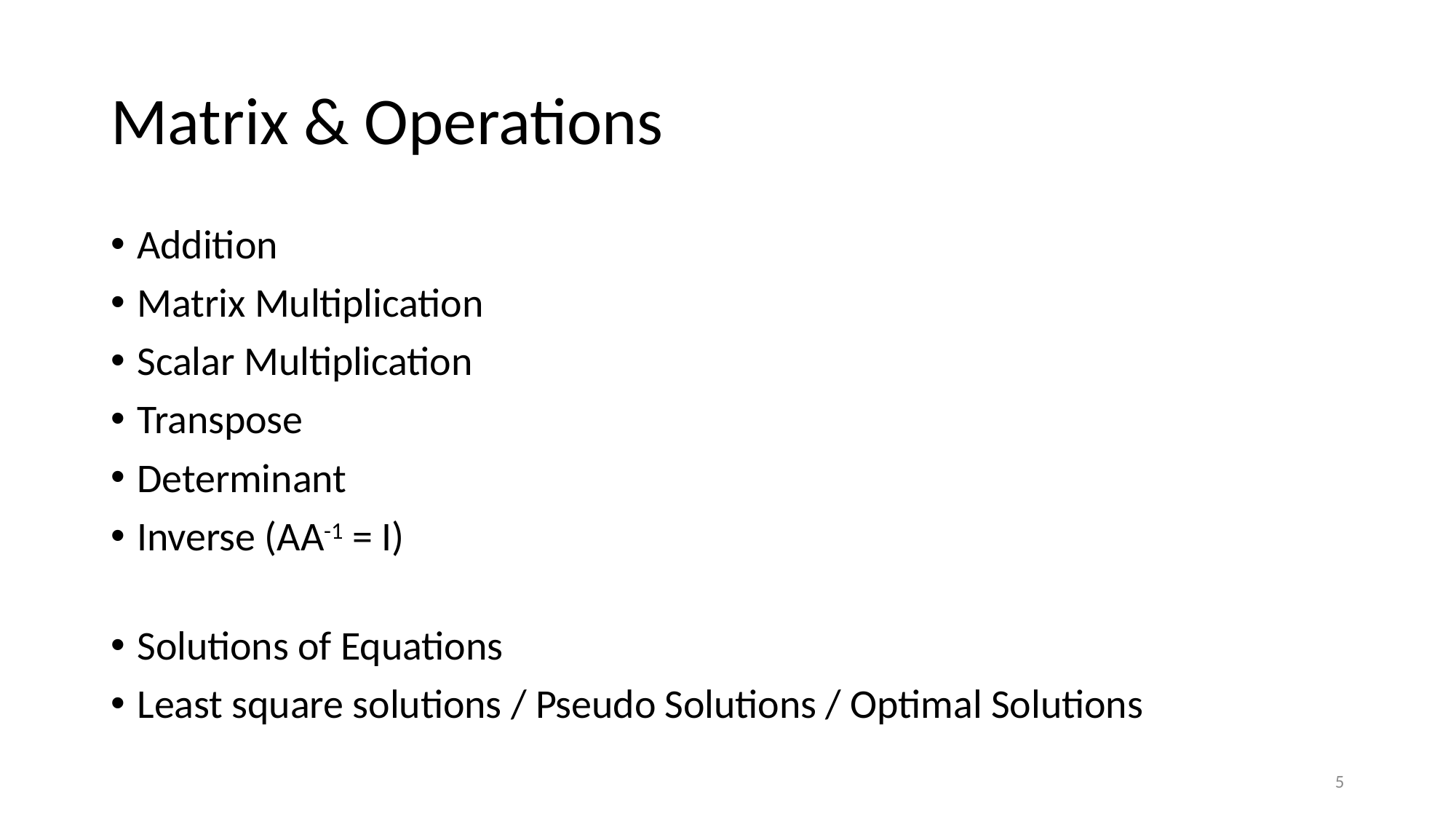

# Matrix & Operations
Addition
Matrix Multiplication
Scalar Multiplication
Transpose
Determinant
Inverse (AA-1 = I)

Solutions of Equations
Least square solutions / Pseudo Solutions / Optimal Solutions
5